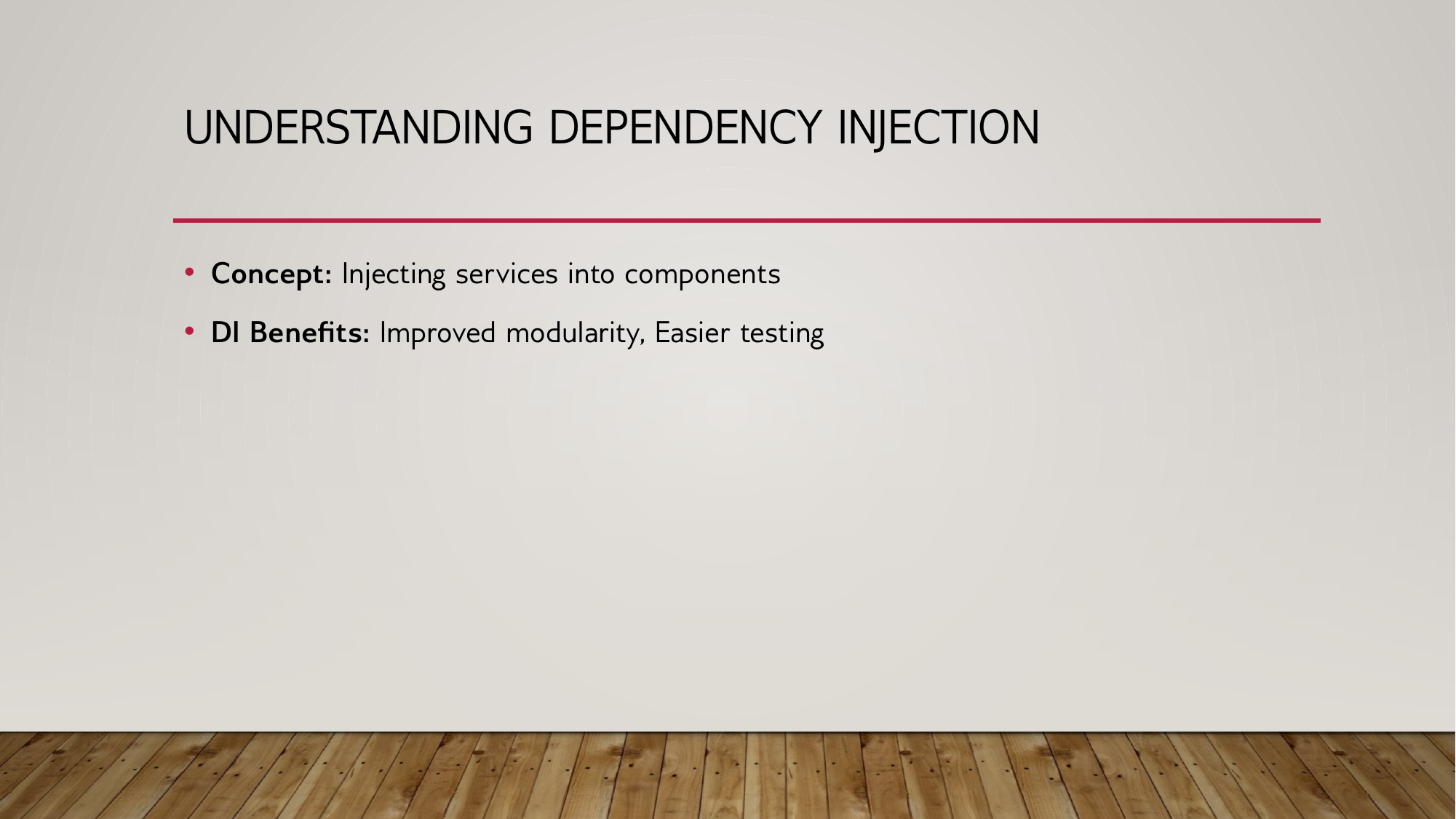

# Understanding Dependency Injection
Concept: Injecting services into components
DI Benefits: Improved modularity, Easier testing